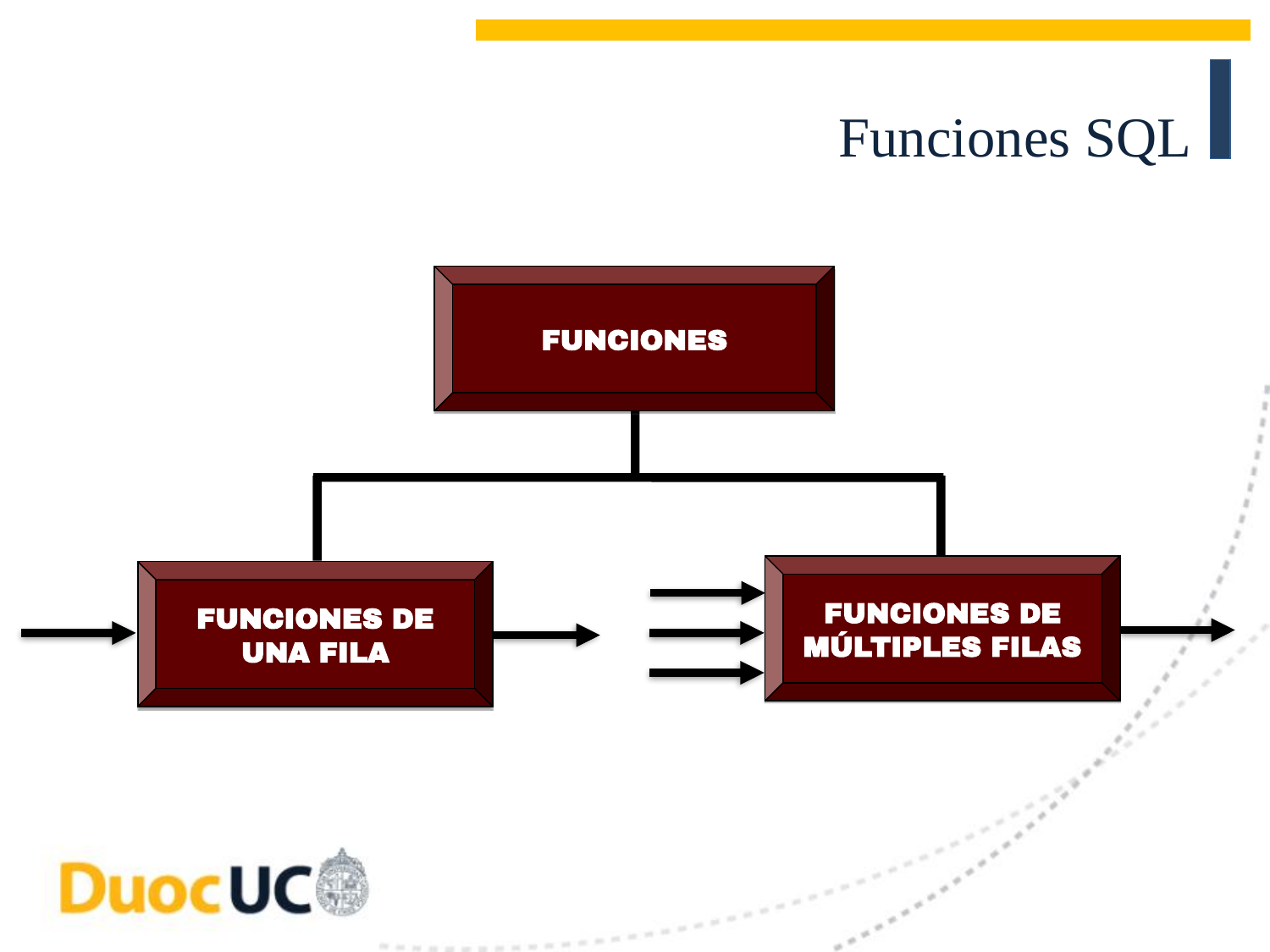

# Funciones SQL
FUNCIONES

FUNCIONES DE
MÚLTIPLES FILAS
FUNCIONES DE
UNA FILA